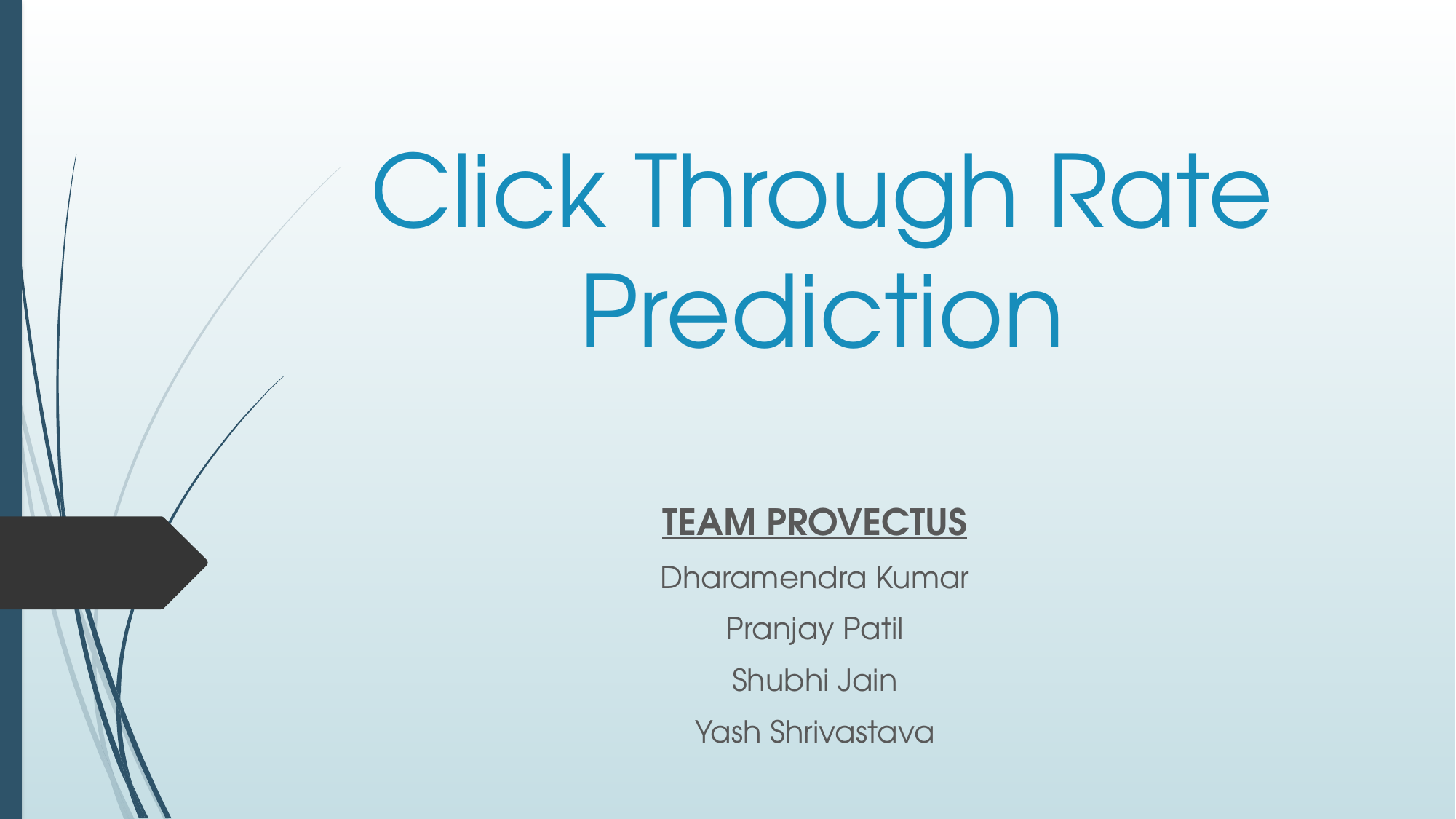

# Click Through Rate Prediction
TEAM PROVECTUS
Dharamendra Kumar
Pranjay Patil
Shubhi Jain
Yash Shrivastava